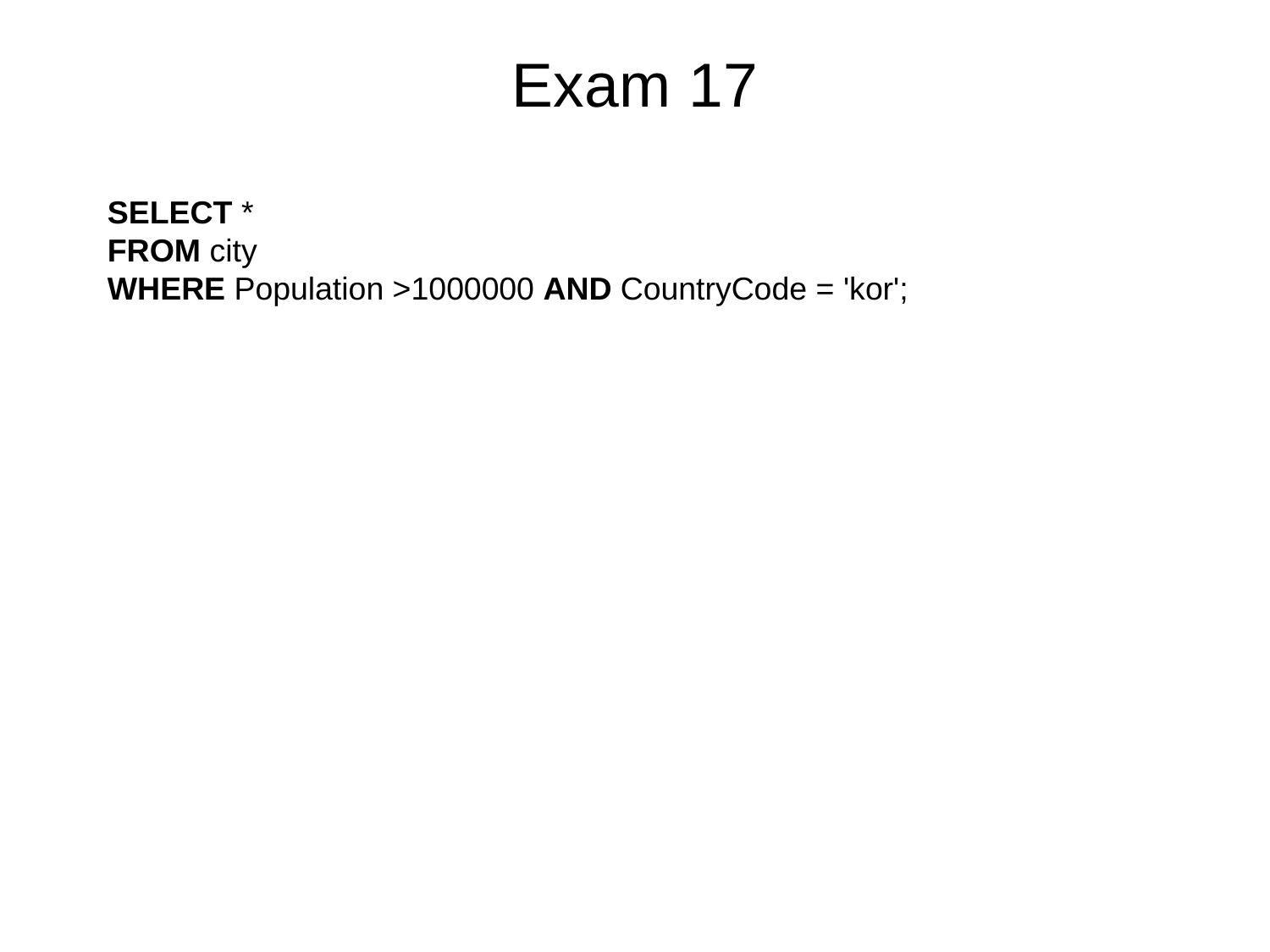

# Exam 17
SELECT *
FROM city
WHERE Population >1000000 AND CountryCode = 'kor';